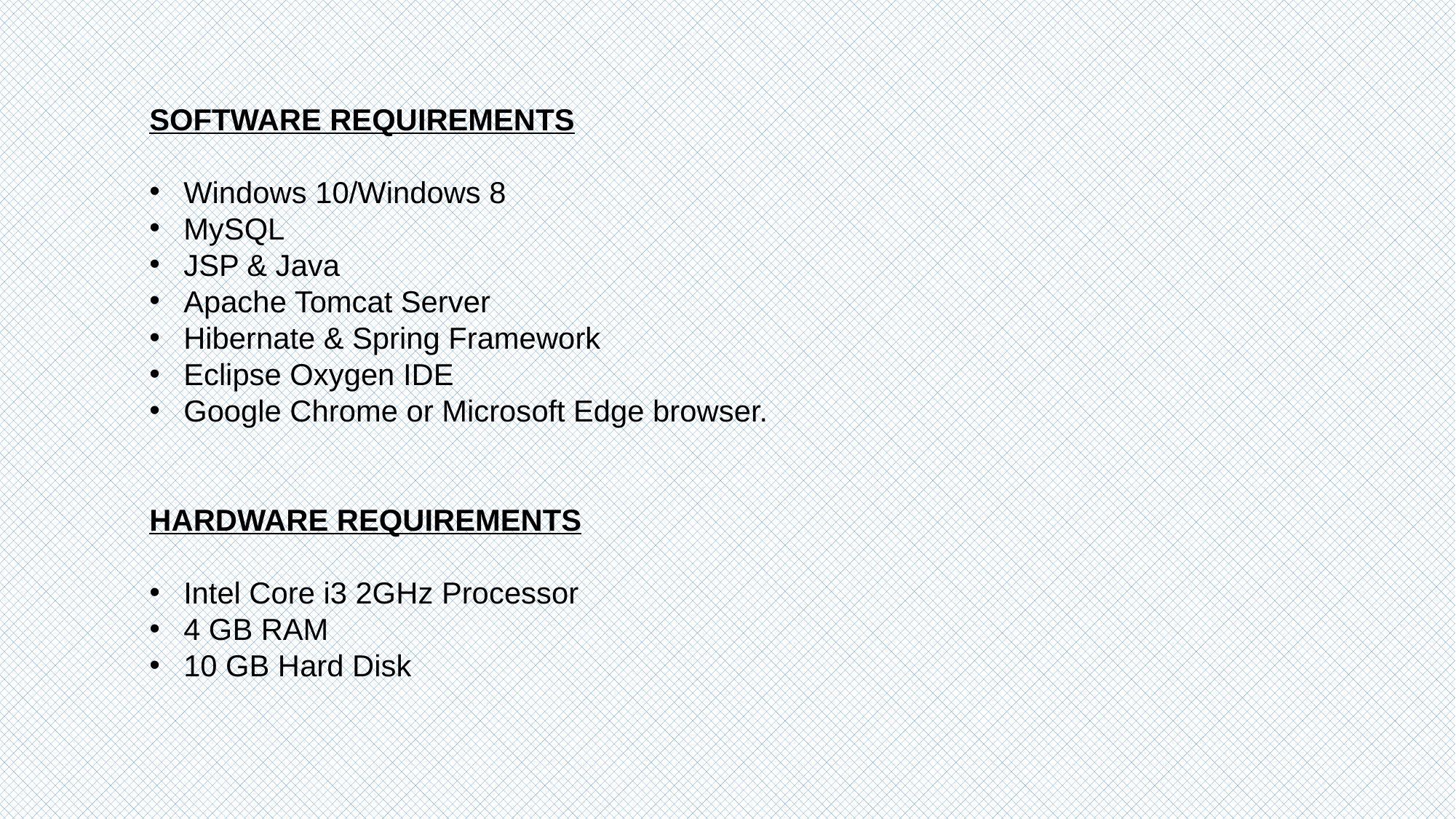

SOFTWARE REQUIREMENTS

Windows 10/Windows 8
MySQL
JSP & Java
Apache Tomcat Server
Hibernate & Spring Framework
Eclipse Oxygen IDE
Google Chrome or Microsoft Edge browser.

HARDWARE REQUIREMENTS

Intel Core i3 2GHz Processor
4 GB RAM
10 GB Hard Disk